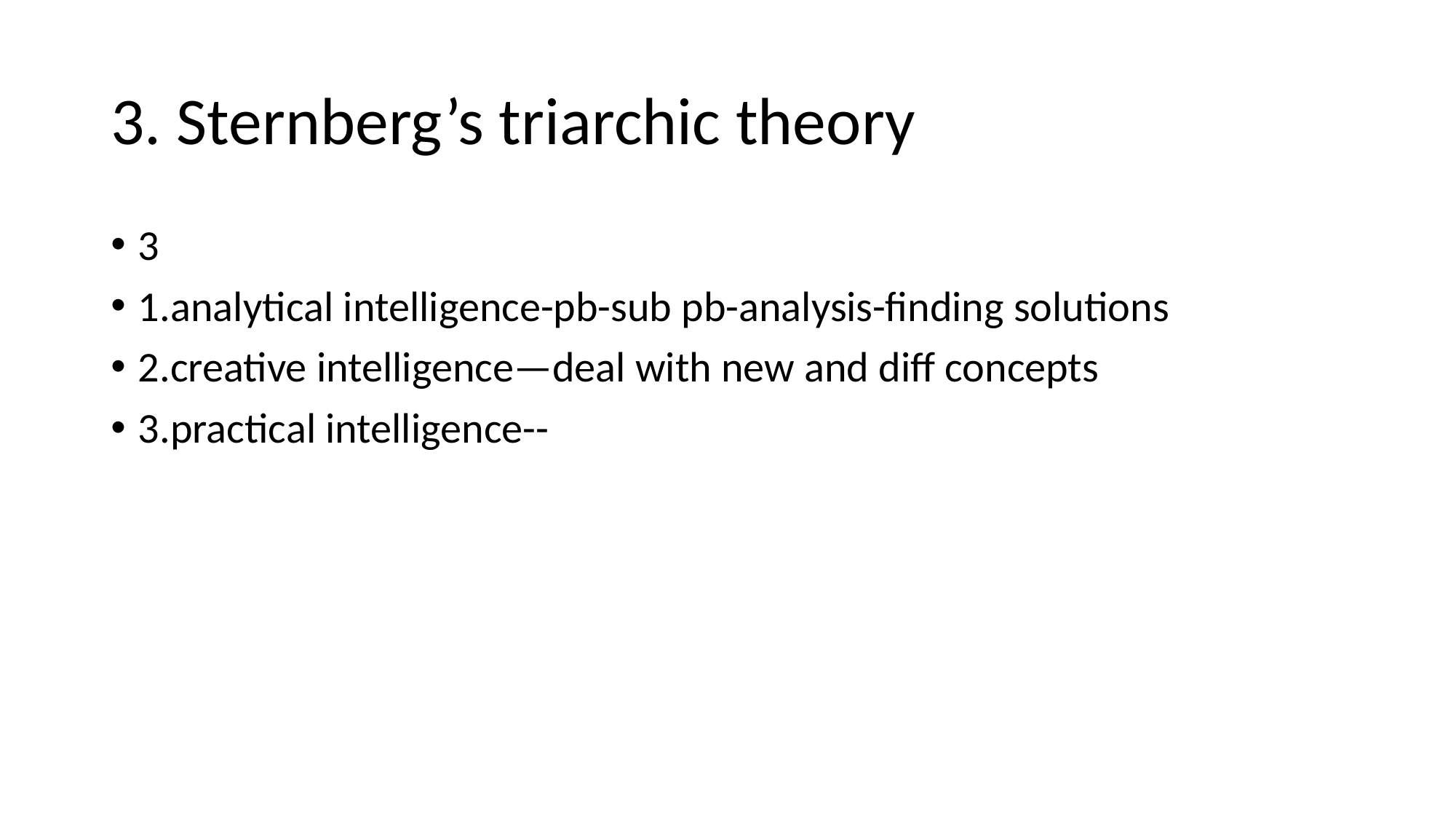

# 3. Sternberg’s triarchic theory
3
1.analytical intelligence-pb-sub pb-analysis-finding solutions
2.creative intelligence—deal with new and diff concepts
3.practical intelligence--